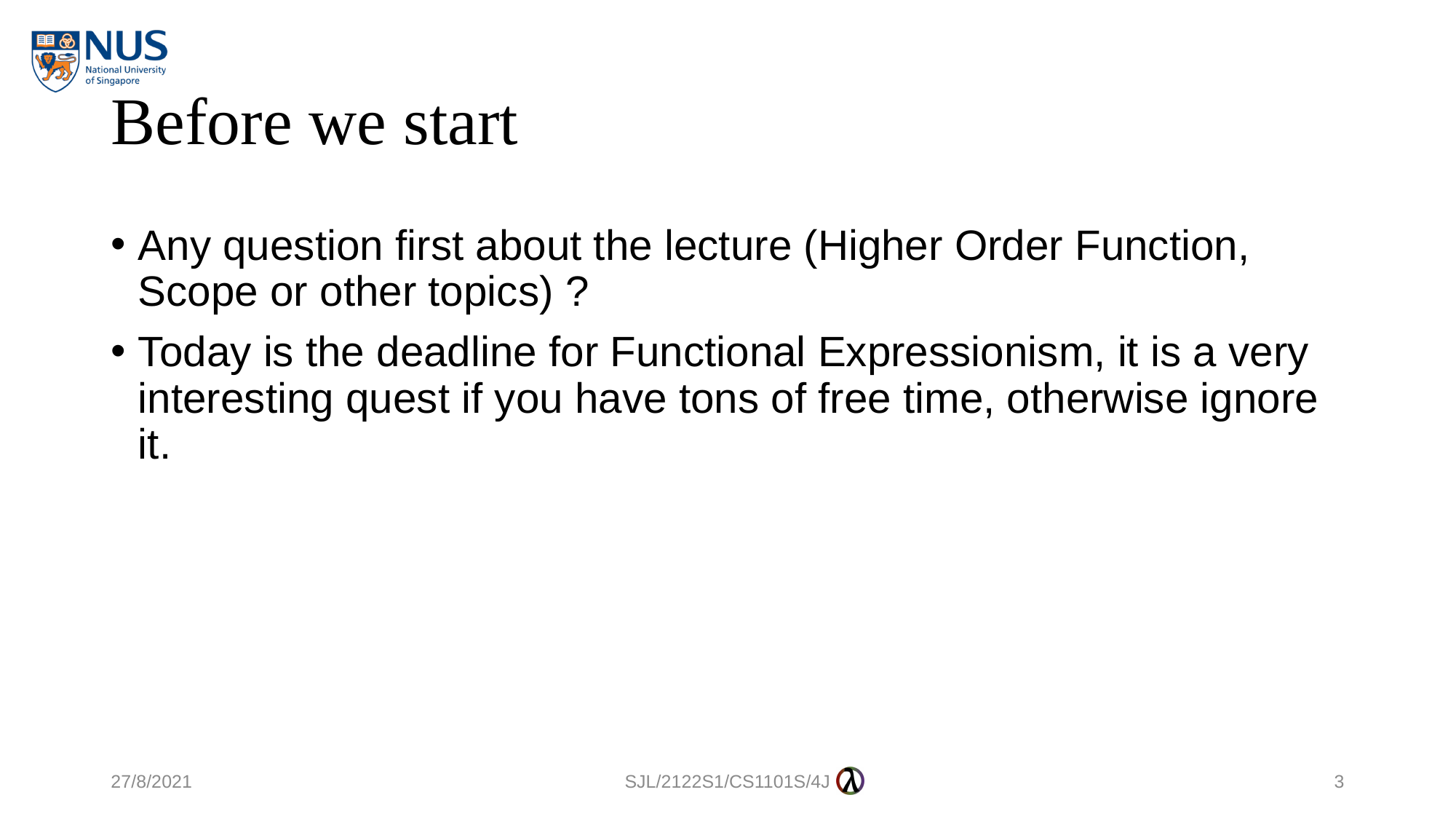

# Before we start
Any question first about the lecture (Higher Order Function, Scope or other topics) ?
Today is the deadline for Functional Expressionism, it is a very interesting quest if you have tons of free time, otherwise ignore it.

27/8/2021
SJL/2122S1/CS1101S/4J
3